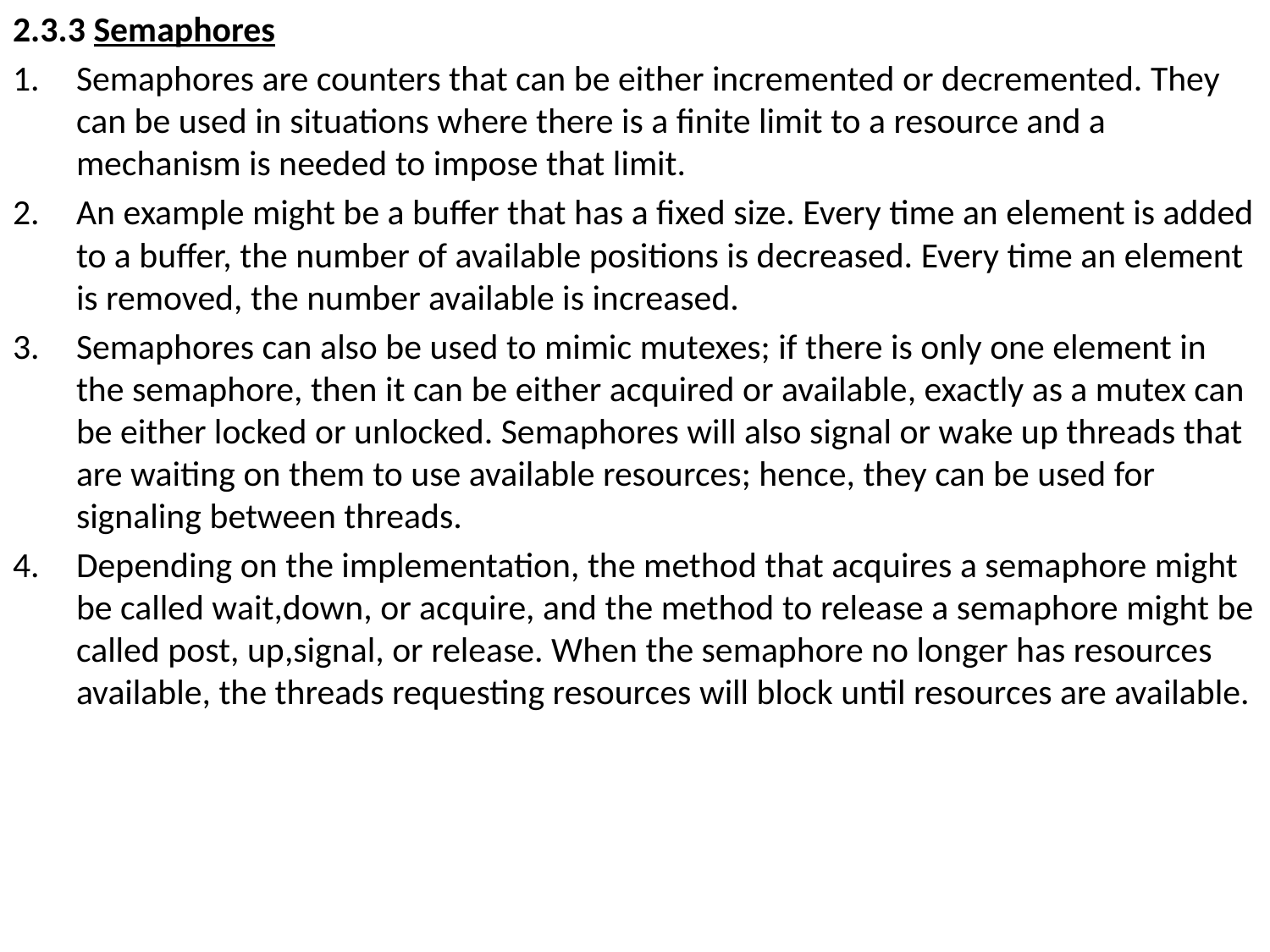

2.3.3 Semaphores
Semaphores are counters that can be either incremented or decremented. They can be used in situations where there is a finite limit to a resource and a mechanism is needed to impose that limit.
An example might be a buffer that has a fixed size. Every time an element is added to a buffer, the number of available positions is decreased. Every time an element is removed, the number available is increased.
Semaphores can also be used to mimic mutexes; if there is only one element in the semaphore, then it can be either acquired or available, exactly as a mutex can be either locked or unlocked. Semaphores will also signal or wake up threads that are waiting on them to use available resources; hence, they can be used for signaling between threads.
Depending on the implementation, the method that acquires a semaphore might be called wait,down, or acquire, and the method to release a semaphore might be called post, up,signal, or release. When the semaphore no longer has resources available, the threads requesting resources will block until resources are available.